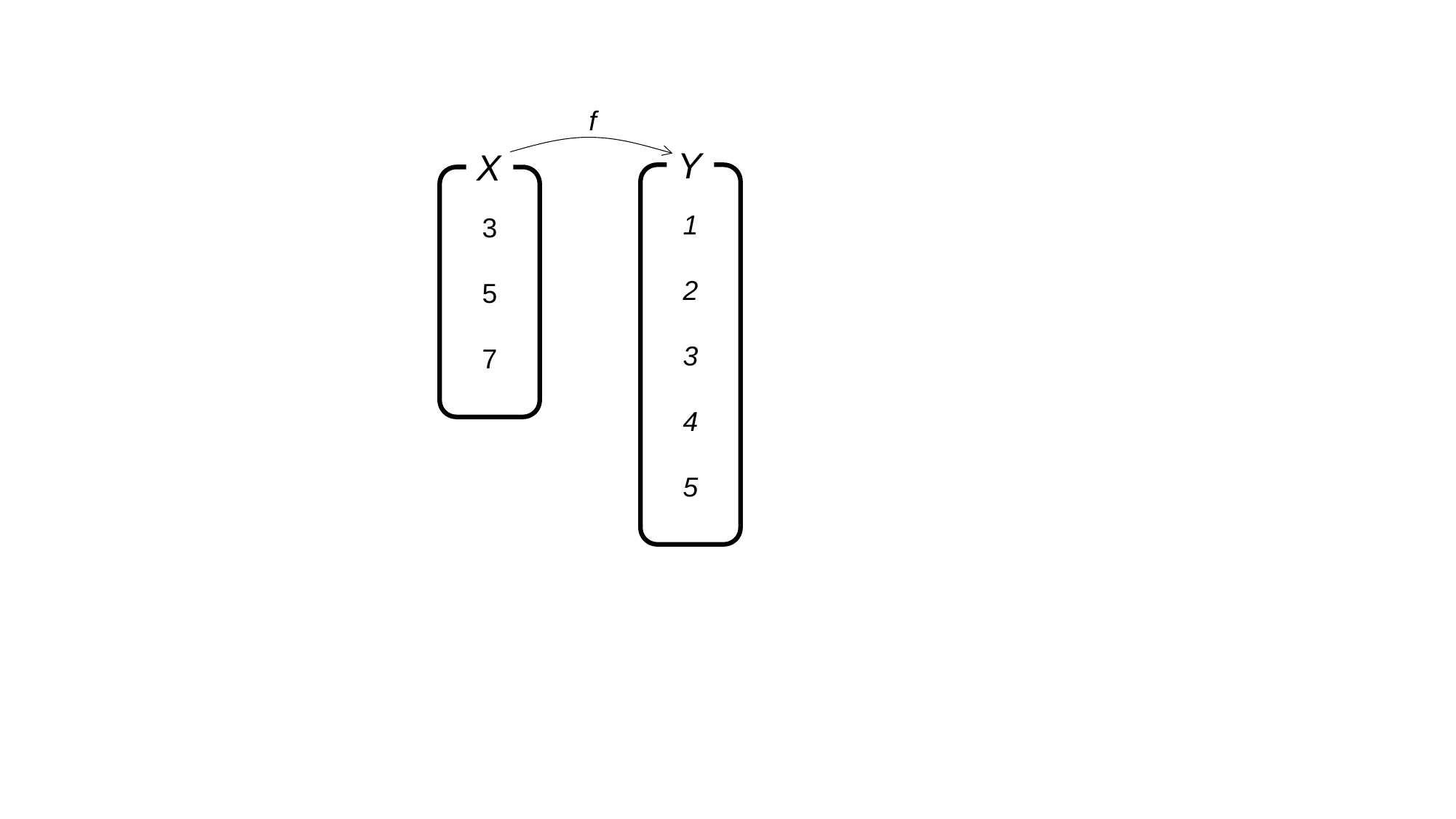

f

Y
X
1

2

3

4

5
3

5

7